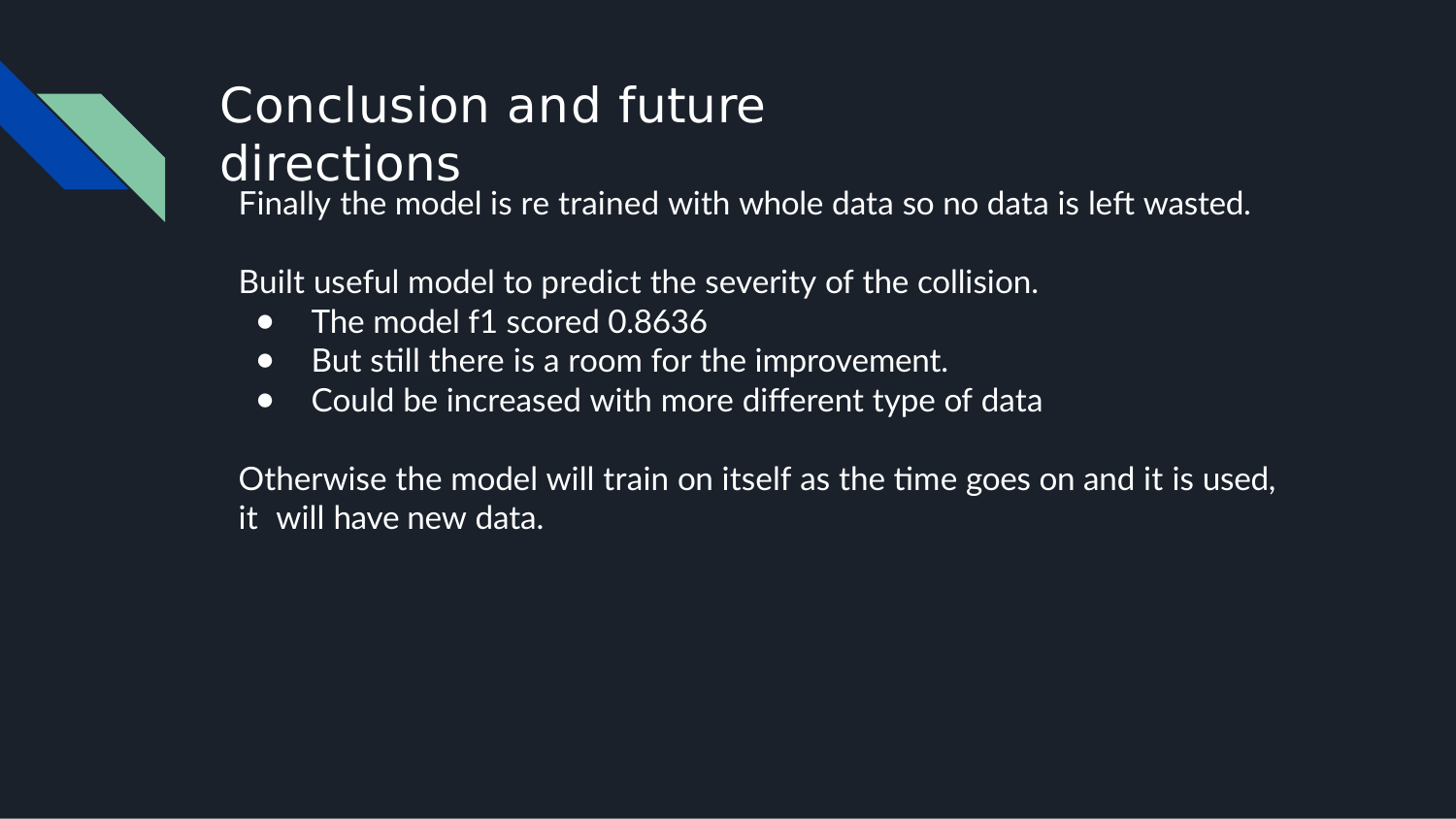

# Conclusion and future directions
Finally the model is re trained with whole data so no data is left wasted.

Built useful model to predict the severity of the collision.
The model f1 scored 0.8636
But still there is a room for the improvement.
Could be increased with more different type of data

Otherwise the model will train on itself as the time goes on and it is used, it  will have new data.